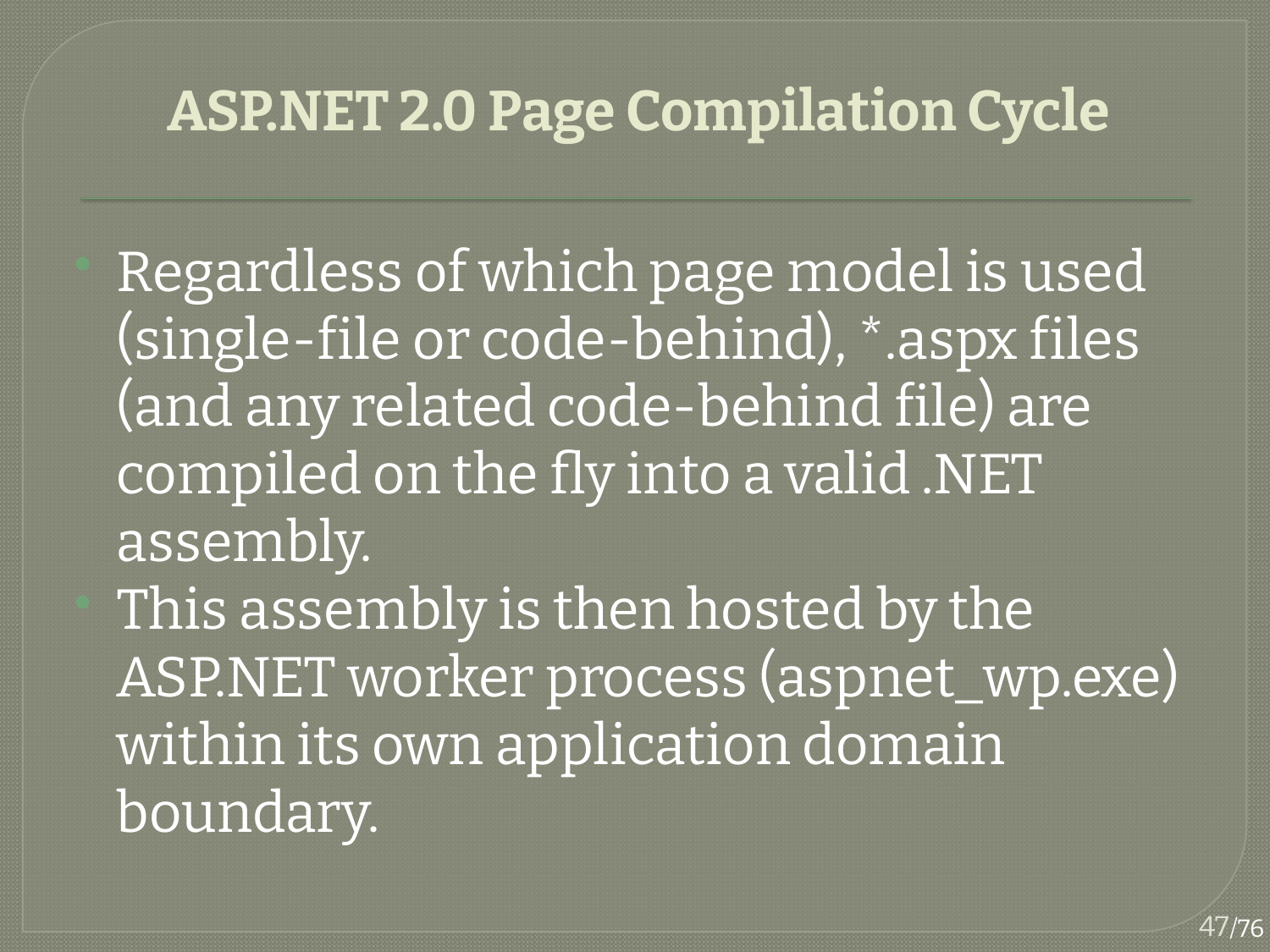

# ASP.NET 2.0 Page Compilation Cycle
Regardless of which page model is used (single-file or code-behind), *.aspx files (and any related code-behind file) are compiled on the fly into a valid .NET assembly.
This assembly is then hosted by the ASP.NET worker process (aspnet_wp.exe) within its own application domain boundary.

47